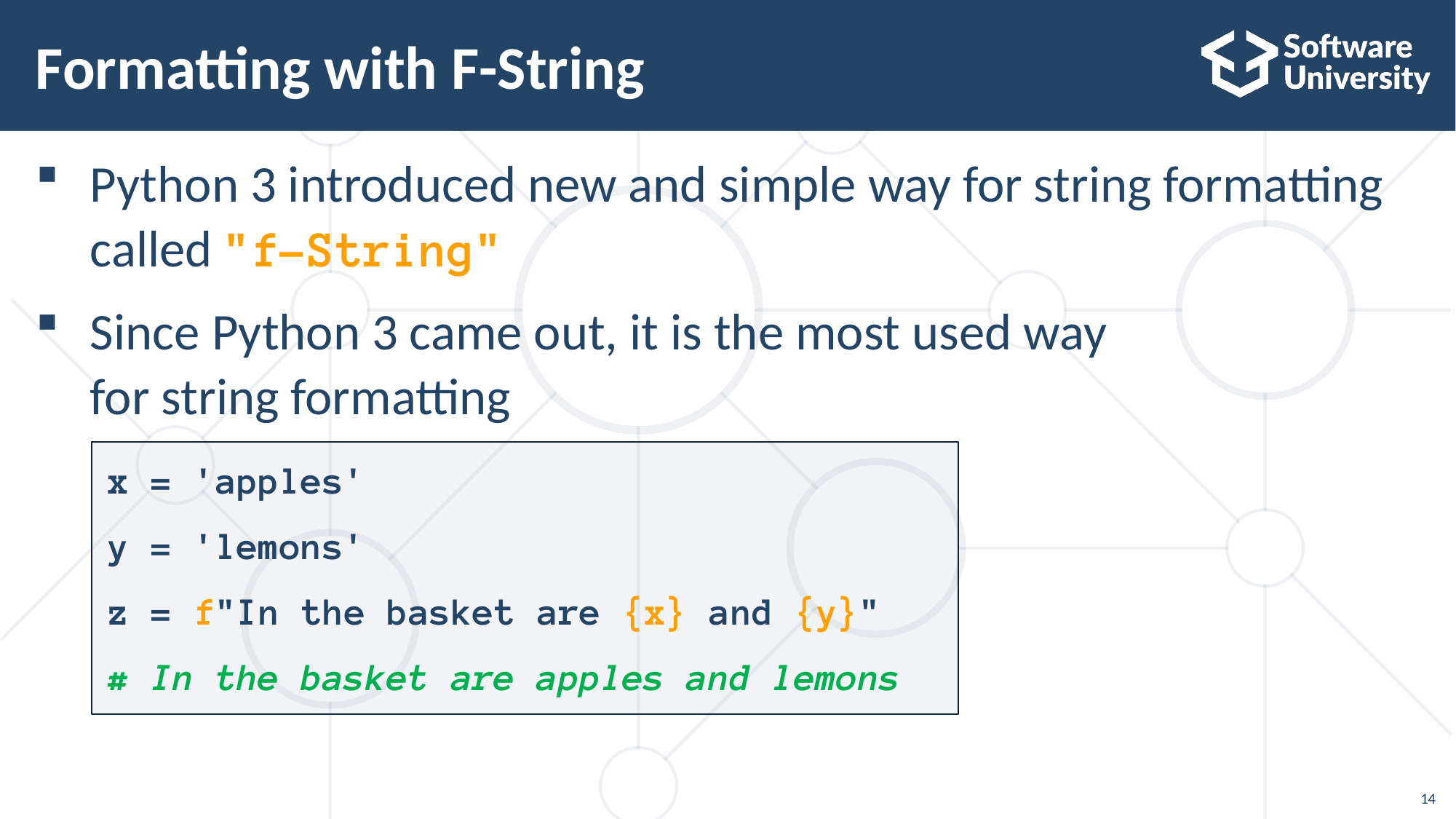

# Formatting with F-String
Python 3 introduced new and simple way for string formatting
called "f-String"
Since Python 3 came out, it is the most used way
for string formatting
x = 'apples'
y = 'lemons'
z = f"In the basket are {x} and {y}"
# In the basket are apples and lemons
14